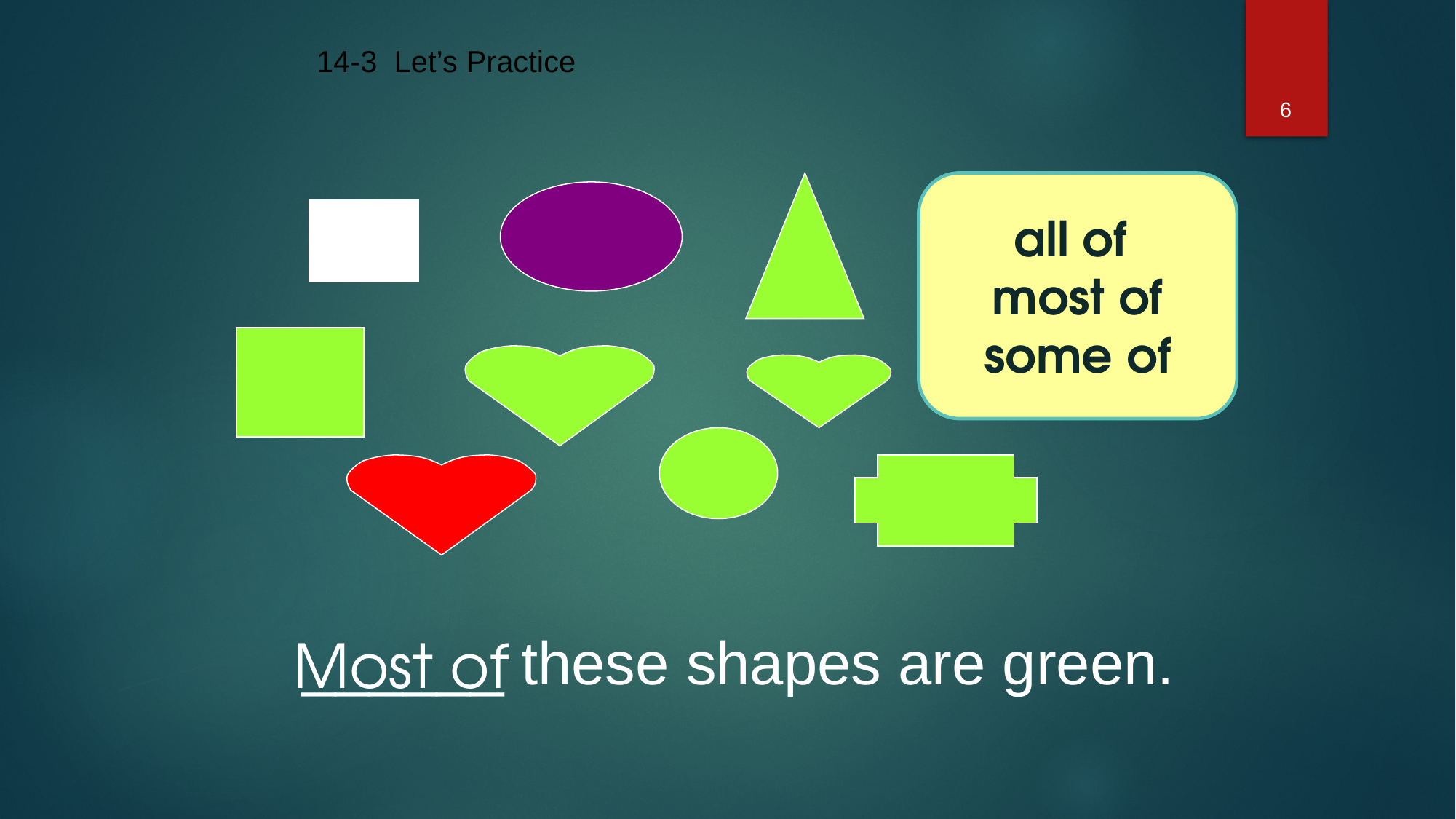

6
14-3  Let’s Practice

all of
   most of
some of

______ these shapes are green.
Most of